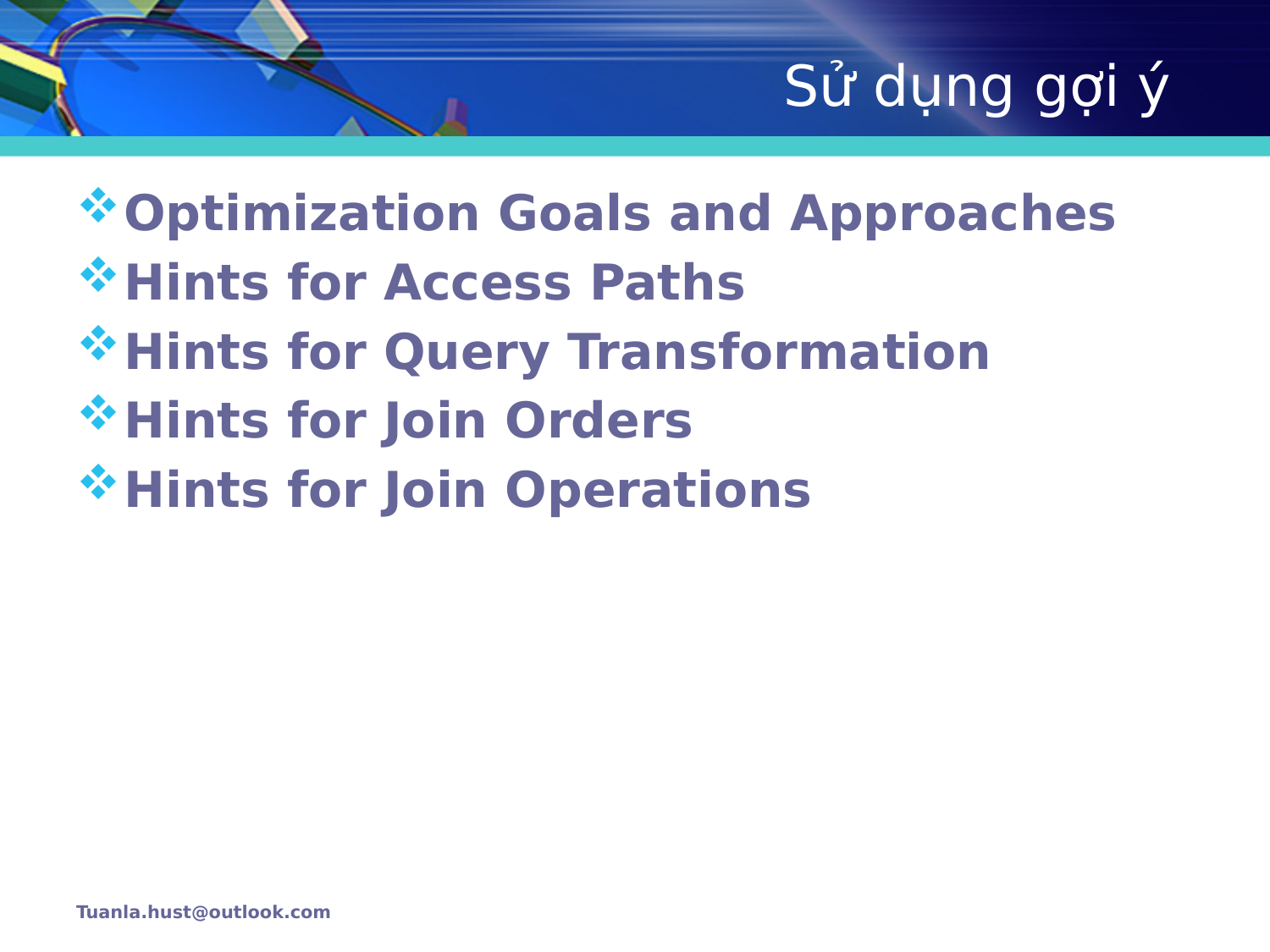

# Sử dụng gợi ý
Optimization Goals and Approaches
Hints for Access Paths
Hints for Query Transformation
Hints for Join Orders
Hints for Join Operations
Tuanla.hust@outlook.com